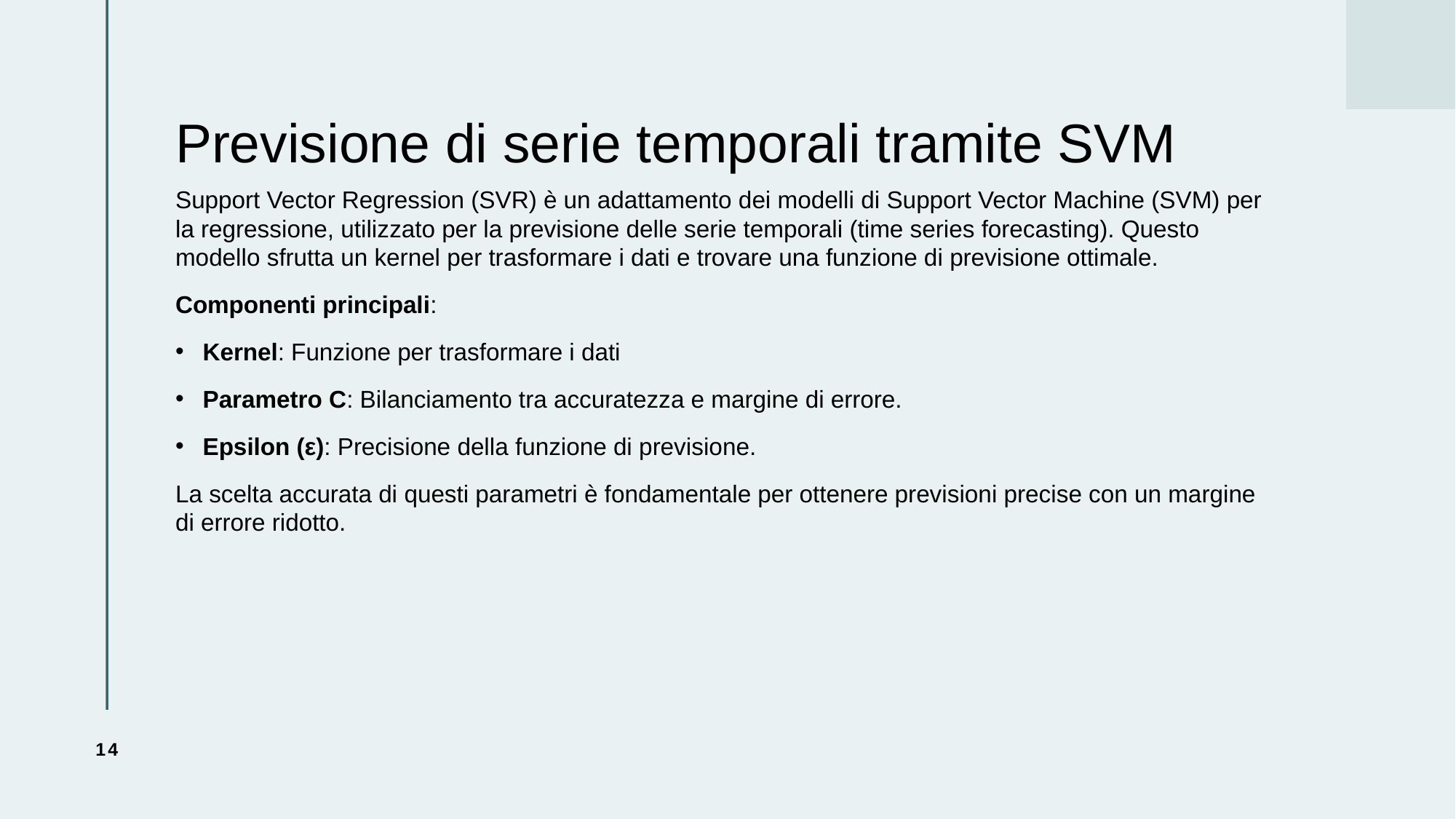

# Previsione di serie temporali tramite SVM
Support Vector Regression (SVR) è un adattamento dei modelli di Support Vector Machine (SVM) per la regressione, utilizzato per la previsione delle serie temporali (time series forecasting). Questo modello sfrutta un kernel per trasformare i dati e trovare una funzione di previsione ottimale.
Componenti principali:
Kernel: Funzione per trasformare i dati
Parametro C: Bilanciamento tra accuratezza e margine di errore.
Epsilon (ε): Precisione della funzione di previsione.
La scelta accurata di questi parametri è fondamentale per ottenere previsioni precise con un margine di errore ridotto.

14